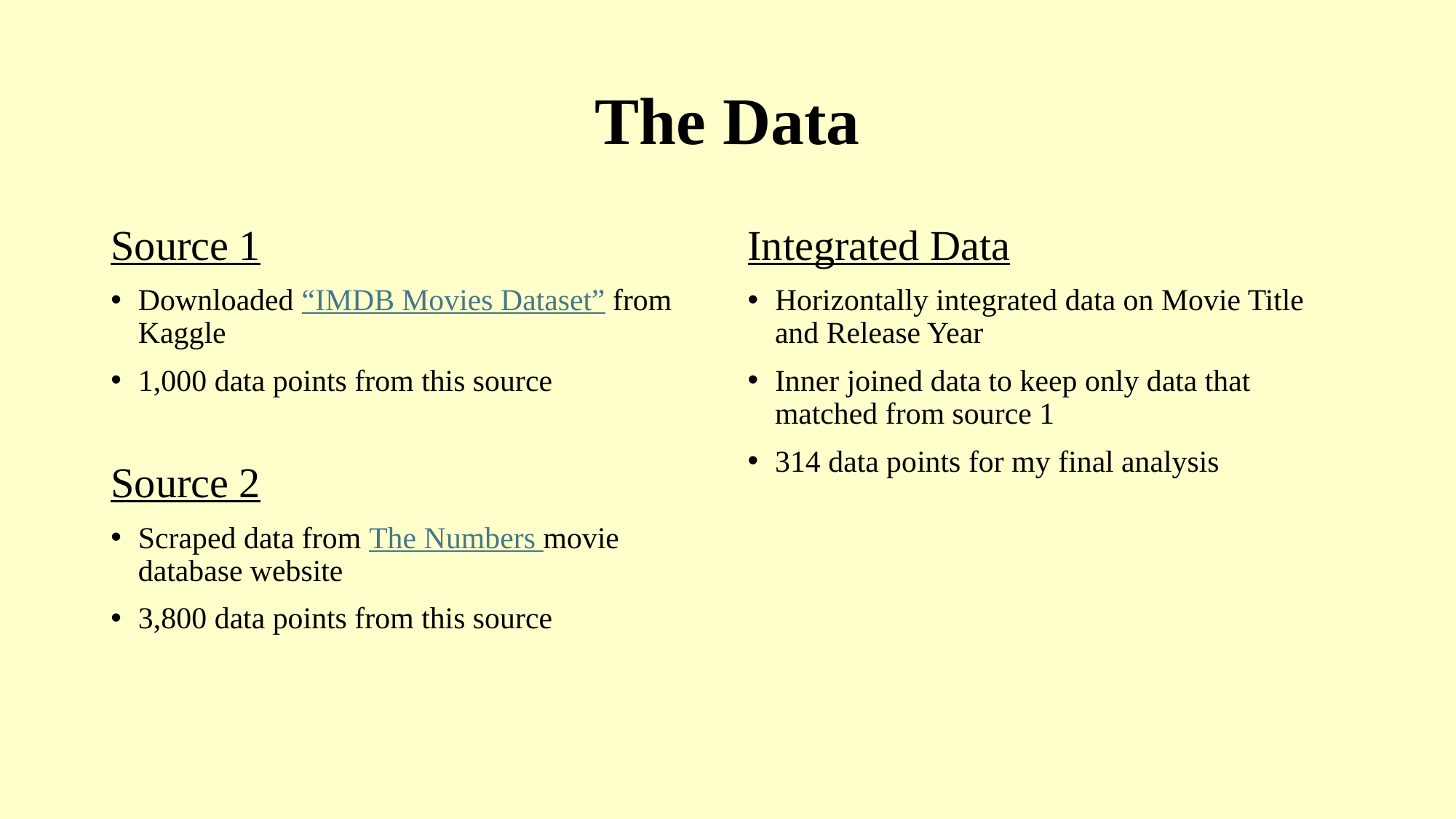

# The Data
Source 1
Downloaded “IMDB Movies Dataset” from Kaggle
1,000 data points from this source

Source 2
Scraped data from The Numbers movie database website
3,800 data points from this source

Integrated Data
Horizontally integrated data on Movie Title and Release Year
Inner joined data to keep only data that matched from source 1
314 data points for my final analysis